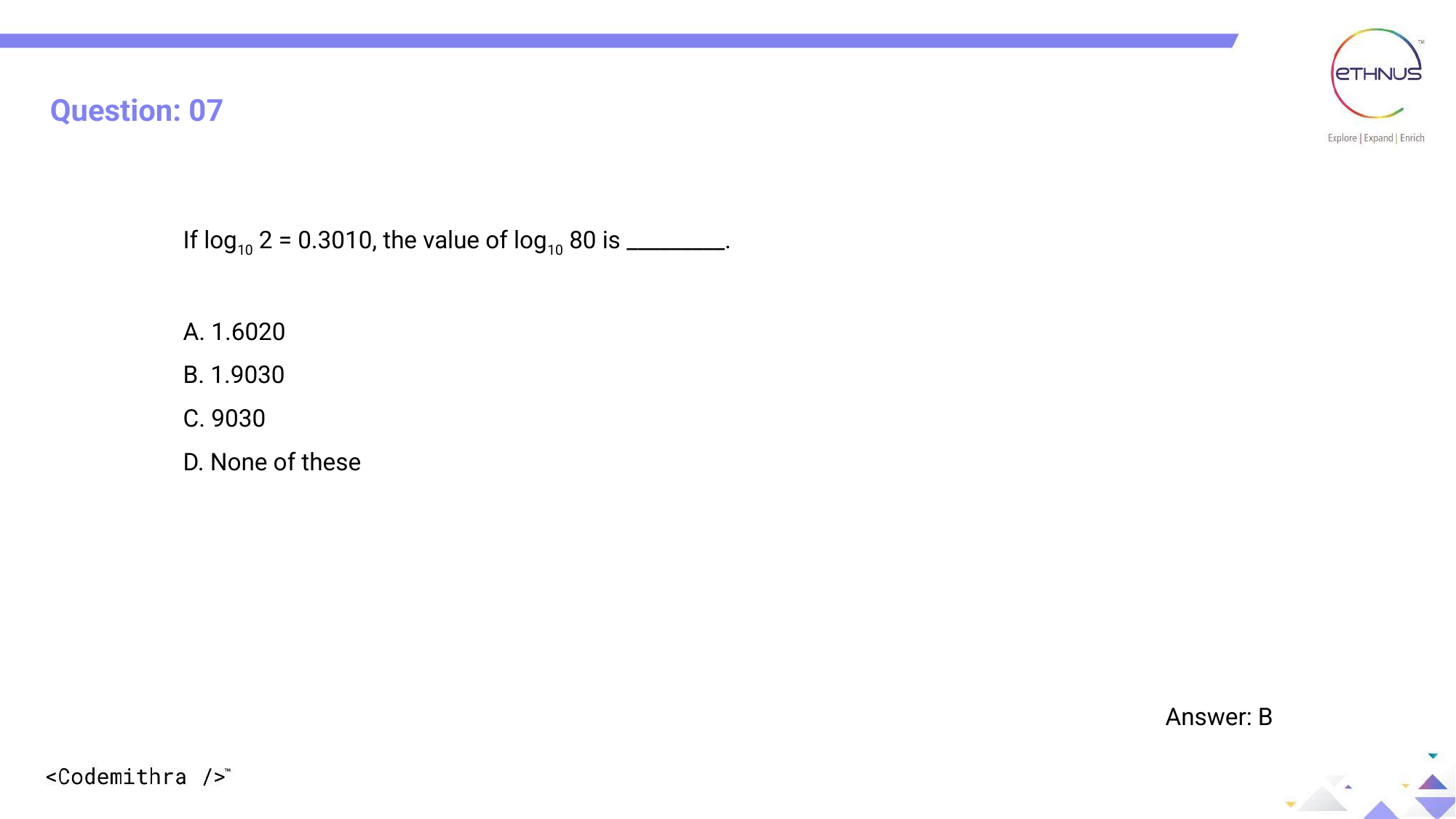

Question: 07
Question: 07
If log10 2 = 0.3010, the value of log10 80 is _________.

A. 1.6020
B. 1.9030
C. 9030
D. None of these

																		Answer: B